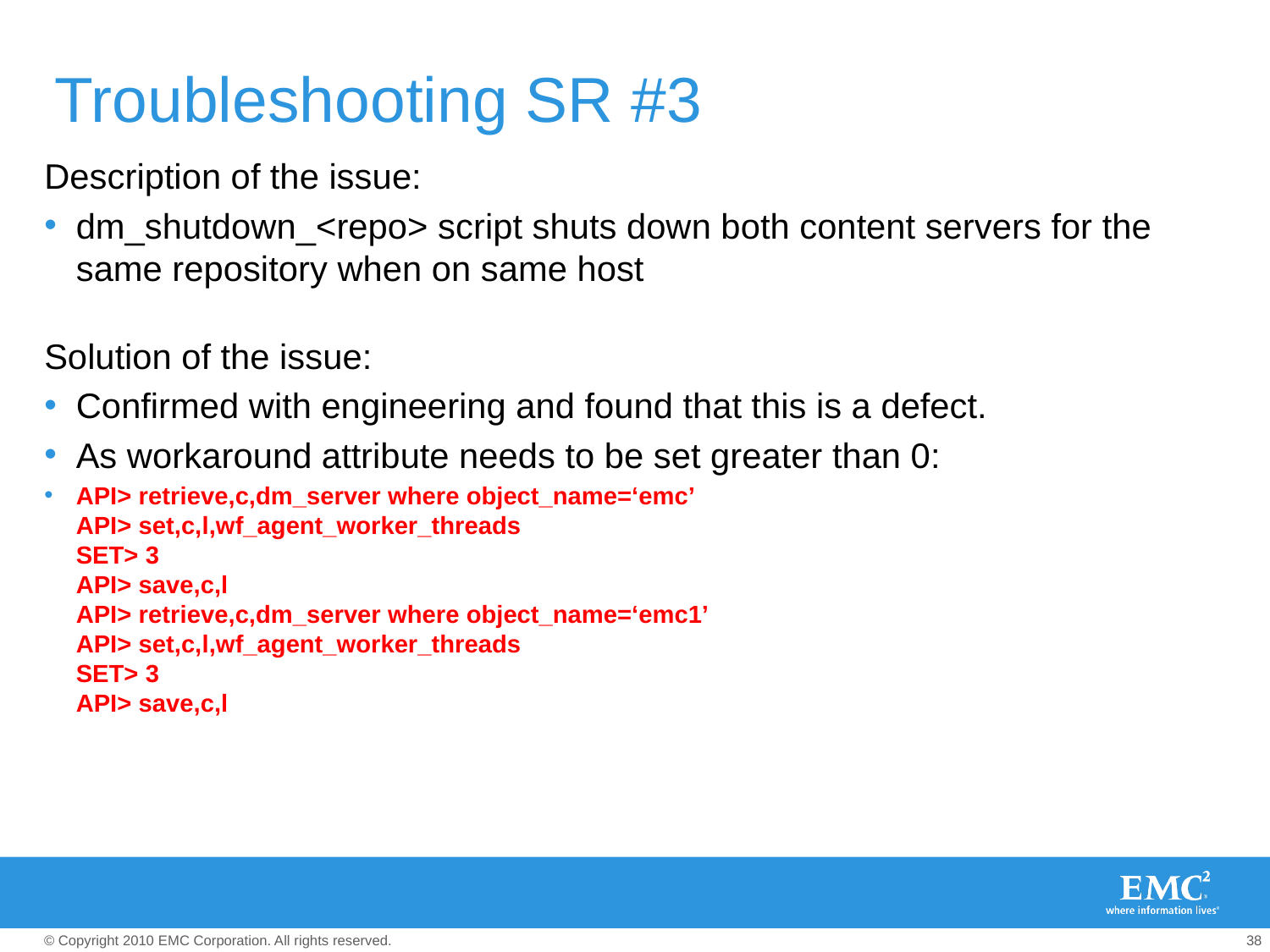

# Troubleshooting SR #3
Description of the issue:
dm_shutdown_<repo> script shuts down both content servers for the same repository when on same host
Solution of the issue:
Confirmed with engineering and found that this is a defect.
As workaround attribute needs to be set greater than 0:
API> retrieve,c,dm_server where object_name=‘emc’
API> set,c,l,wf_agent_worker_threads
SET> 3
API> save,c,l
API> retrieve,c,dm_server where object_name=‘emc1’
API> set,c,l,wf_agent_worker_threads
SET> 3
API> save,c,l